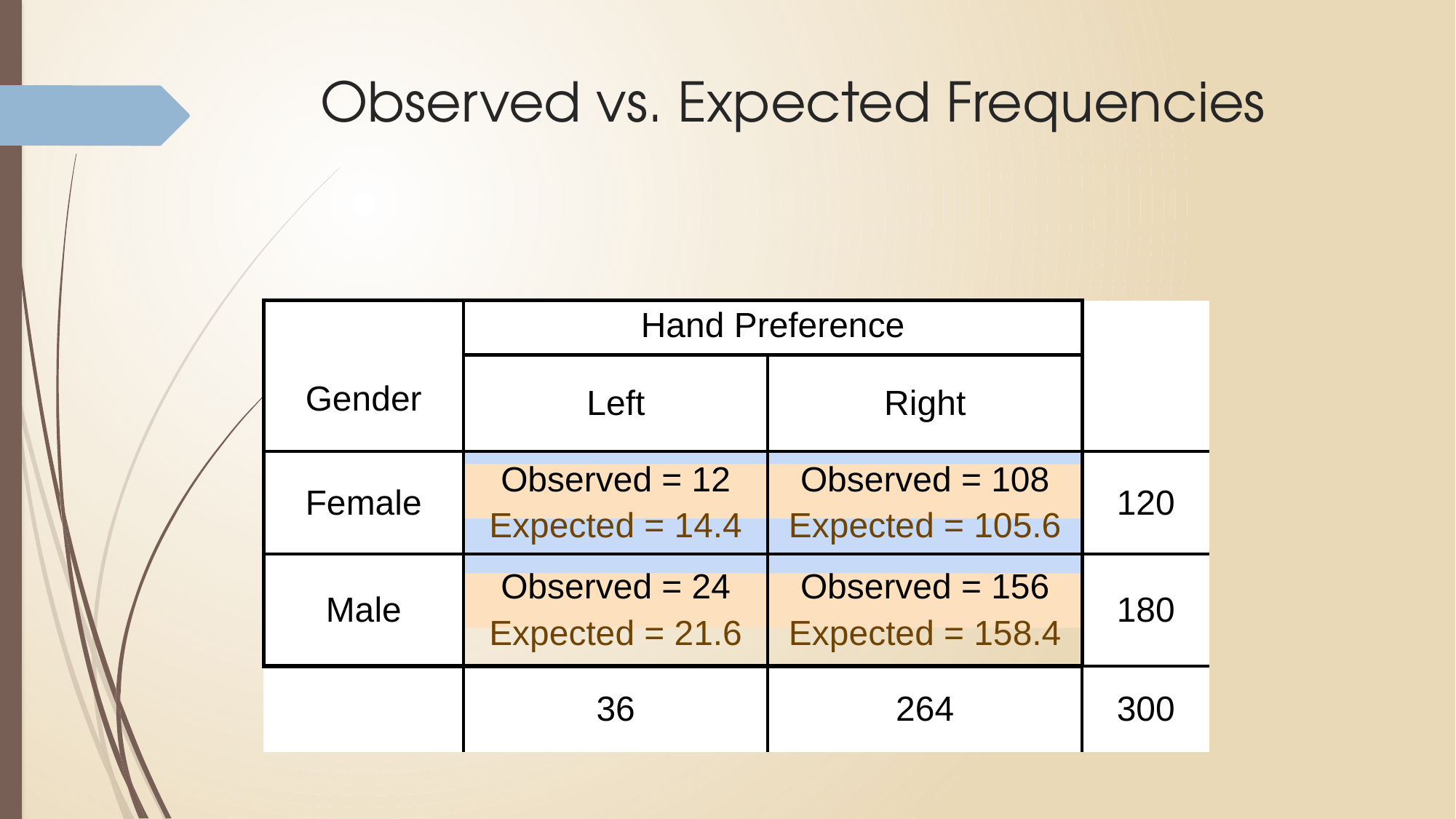

# Observed vs. Expected Frequencies
| Gender | Hand Preference |  |  |
| --- | --- | --- | --- |
|  | Left | Right |  |
| Female | Observed = 12 Expected = 14.4 | Observed = 108 Expected = 105.6 | 120 |
| Male | Observed = 24 Expected = 21.6 | Observed = 156 Expected = 158.4 | 180 |
|  | 36 | 264 | 300 |